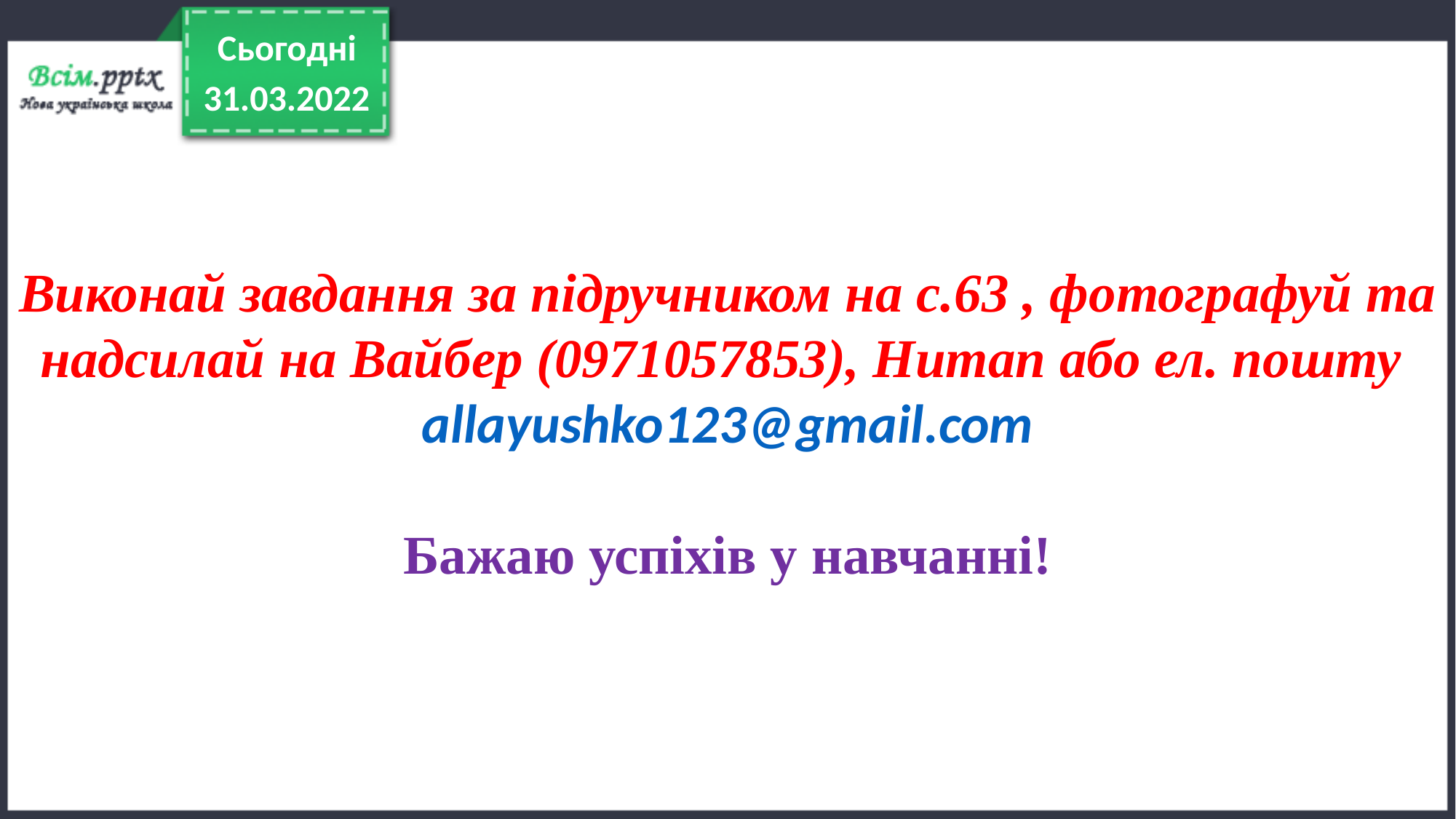

Сьогодні
31.03.2022
Виконай завдання за підручником на с.63 , фотографуй та надсилай на Вайбер (0971057853), Human або ел. пошту allayushko123@gmail.com

Бажаю успіхів у навчанні!